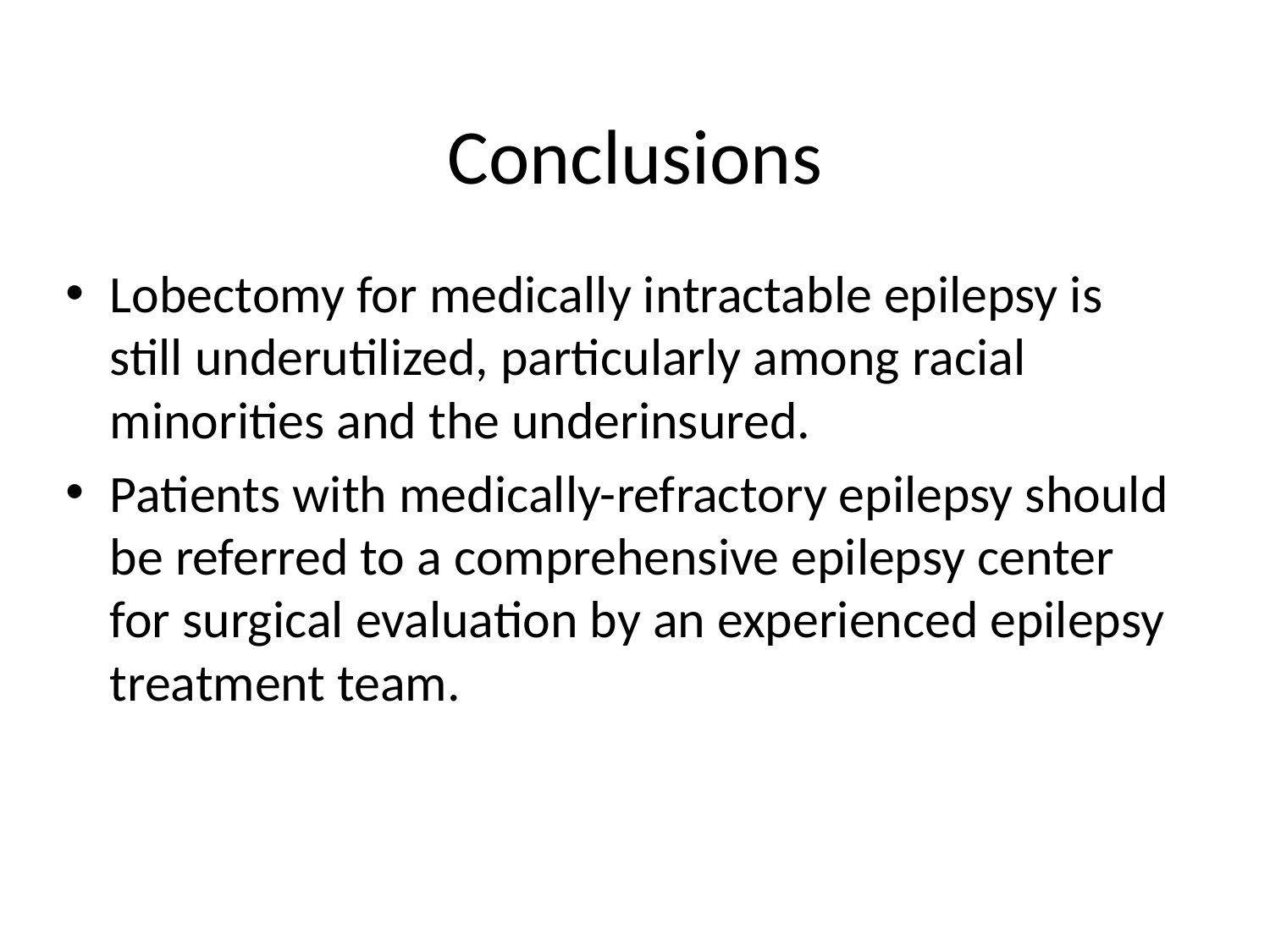

# Conclusions
Lobectomy for medically intractable epilepsy is still underutilized, particularly among racial minorities and the underinsured.
Patients with medically-refractory epilepsy should be referred to a comprehensive epilepsy center for surgical evaluation by an experienced epilepsy treatment team.